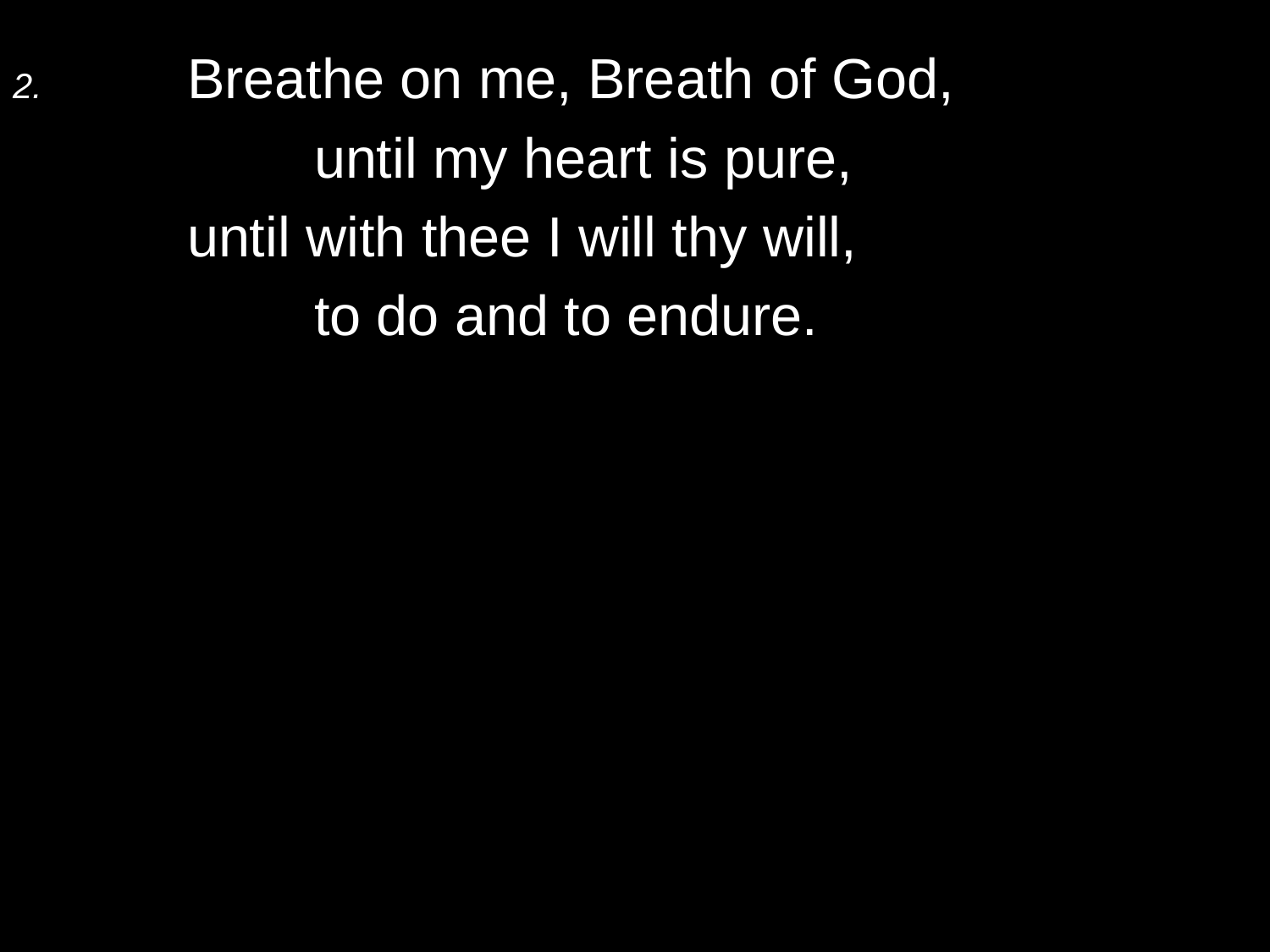

2.	Breathe on me, Breath of God,
		until my heart is pure,
	until with thee I will thy will,
		to do and to endure.